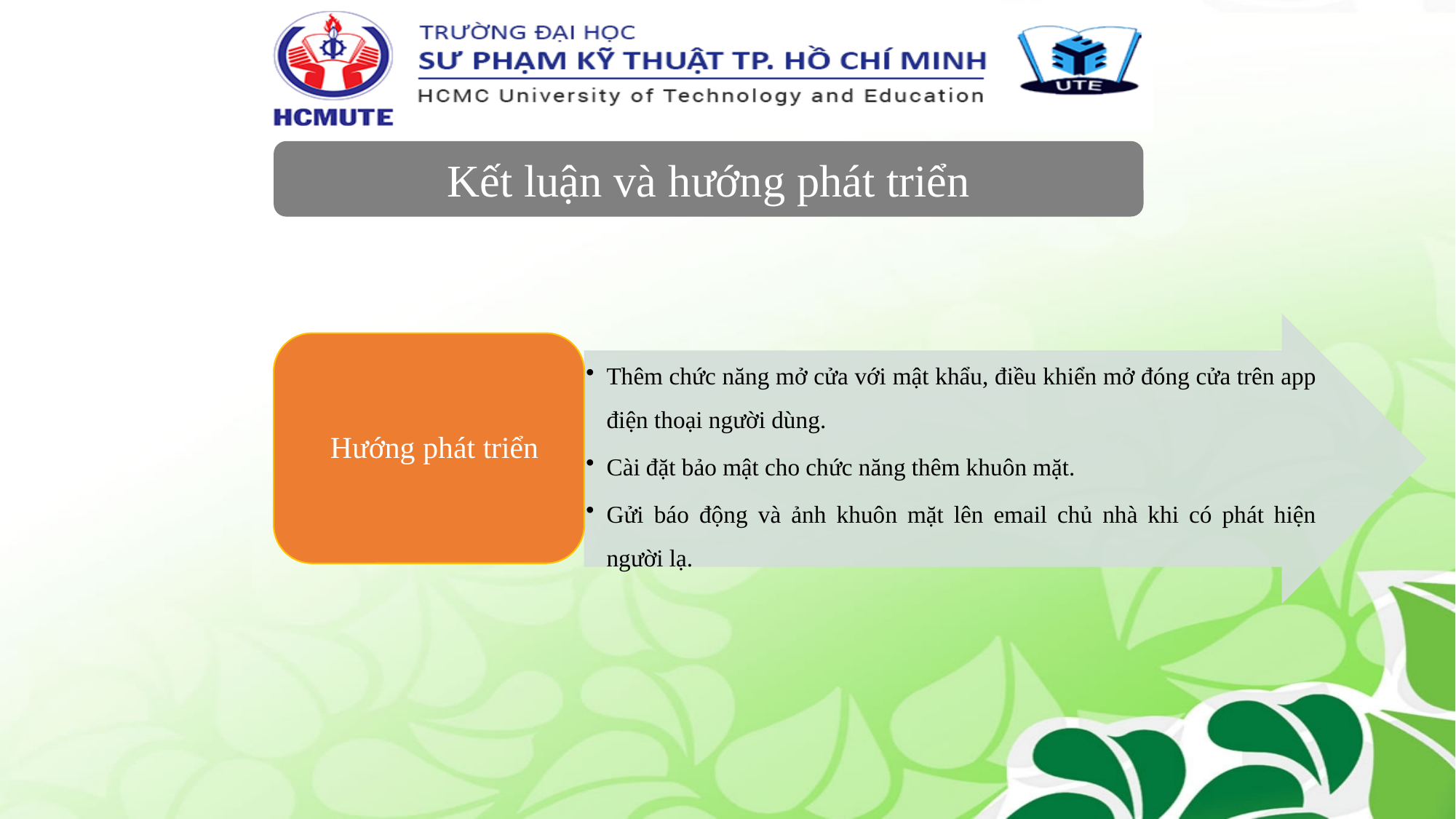

Kết luận và hướng phát triển
Thêm chức năng mở cửa với mật khẩu, điều khiển mở đóng cửa trên app điện thoại người dùng.
Cài đặt bảo mật cho chức năng thêm khuôn mặt.
Gửi báo động và ảnh khuôn mặt lên email chủ nhà khi có phát hiện người lạ.
Hướng phát triển